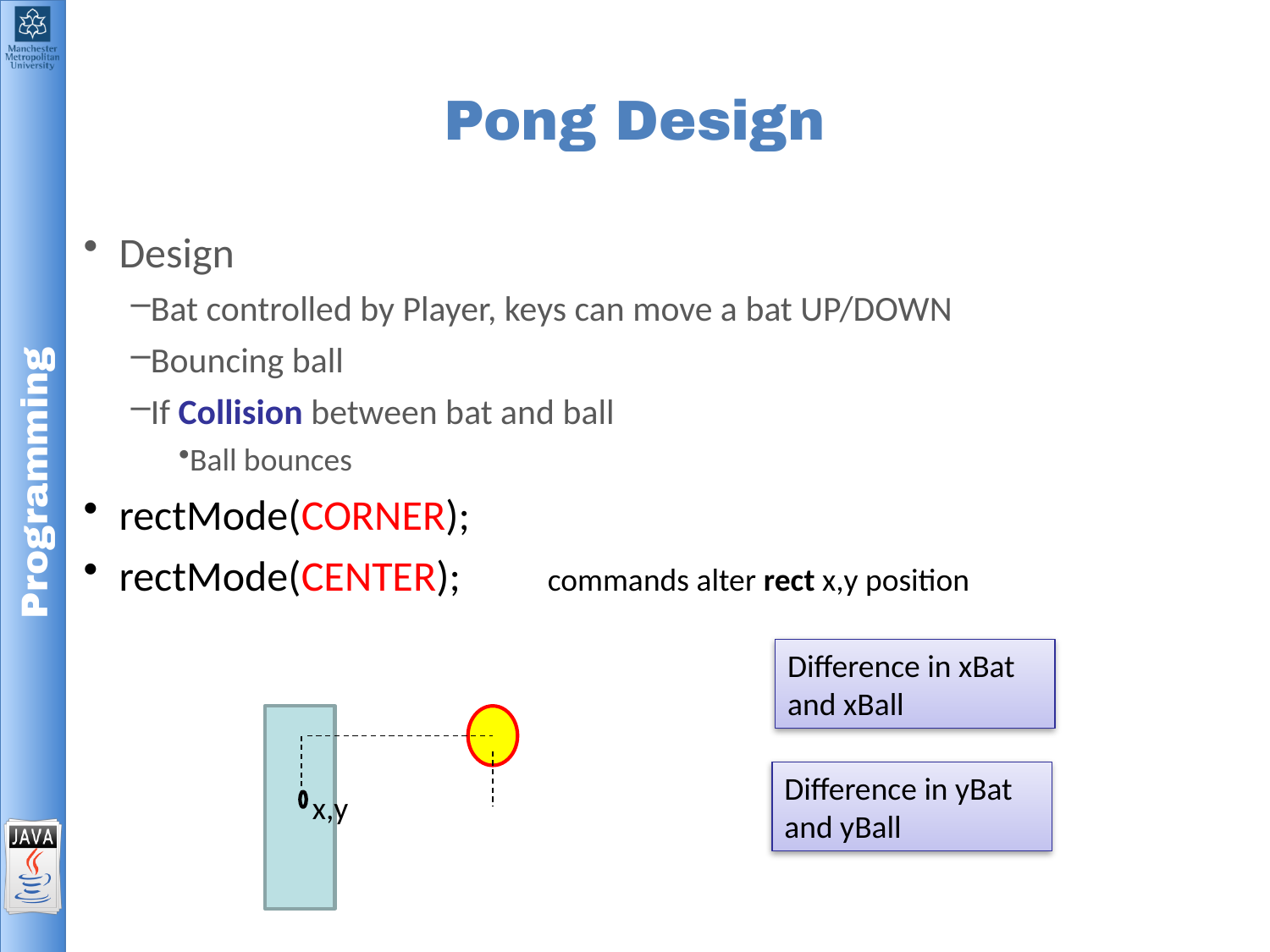

# Pong Design
Design
Bat controlled by Player, keys can move a bat UP/DOWN
Bouncing ball
If Collision between bat and ball
Ball bounces
rectMode(CORNER);
rectMode(CENTER);	     commands alter rect x,y position

Difference in xBat and xBall

Difference in yBat and yBall
x,y